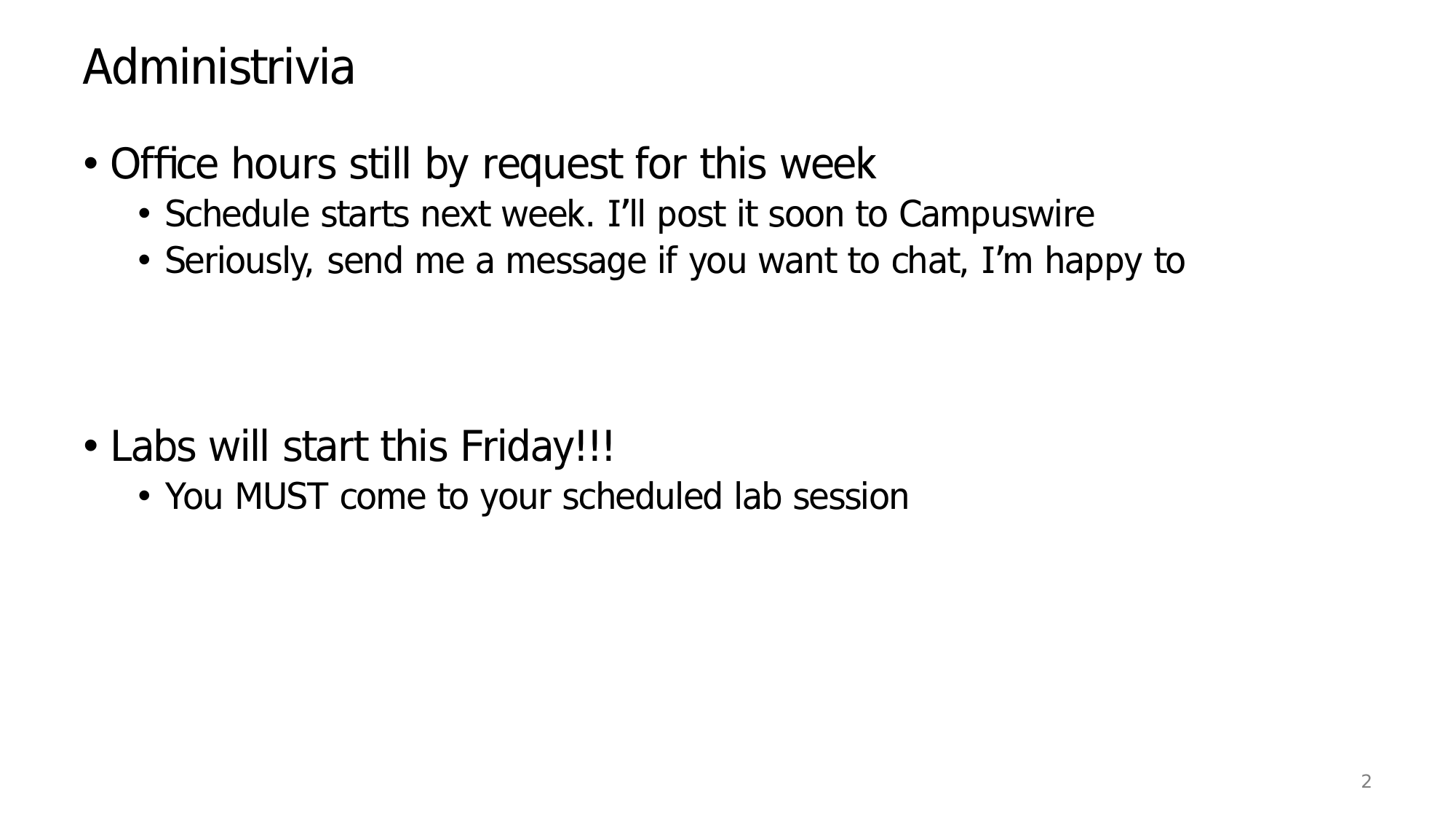

# Administrivia
Office hours still by request for this week
Schedule starts next week. I’ll post it soon to Campuswire
Seriously, send me a message if you want to chat, I’m happy to

Labs will start this Friday!!!
You MUST come to your scheduled lab session
2